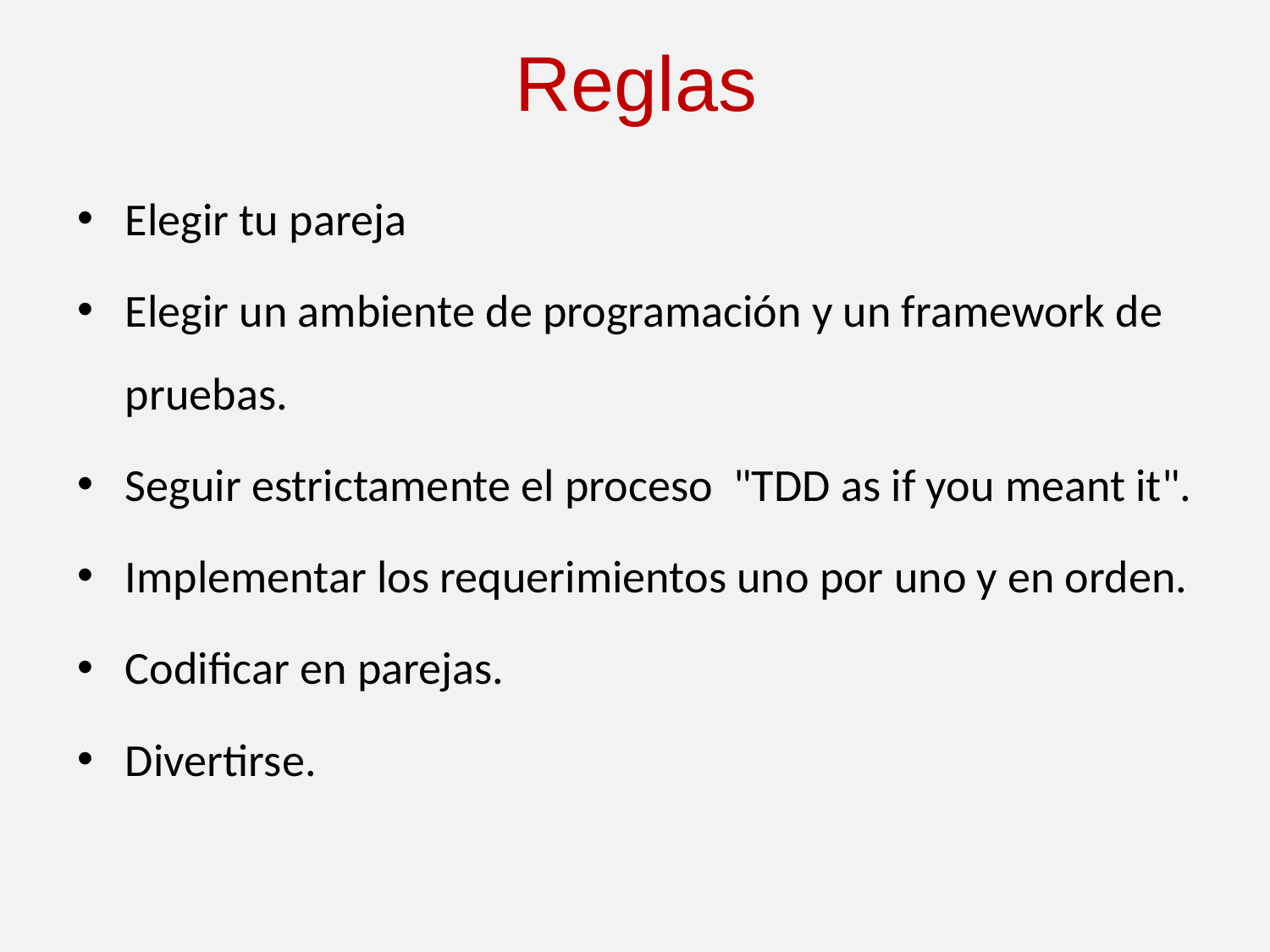

# Reglas
Elegir tu pareja
Elegir un ambiente de programación y un framework de pruebas.
Seguir estrictamente el proceso  "TDD as if you meant it".
Implementar los requerimientos uno por uno y en orden.
Codificar en parejas.
Divertirse.